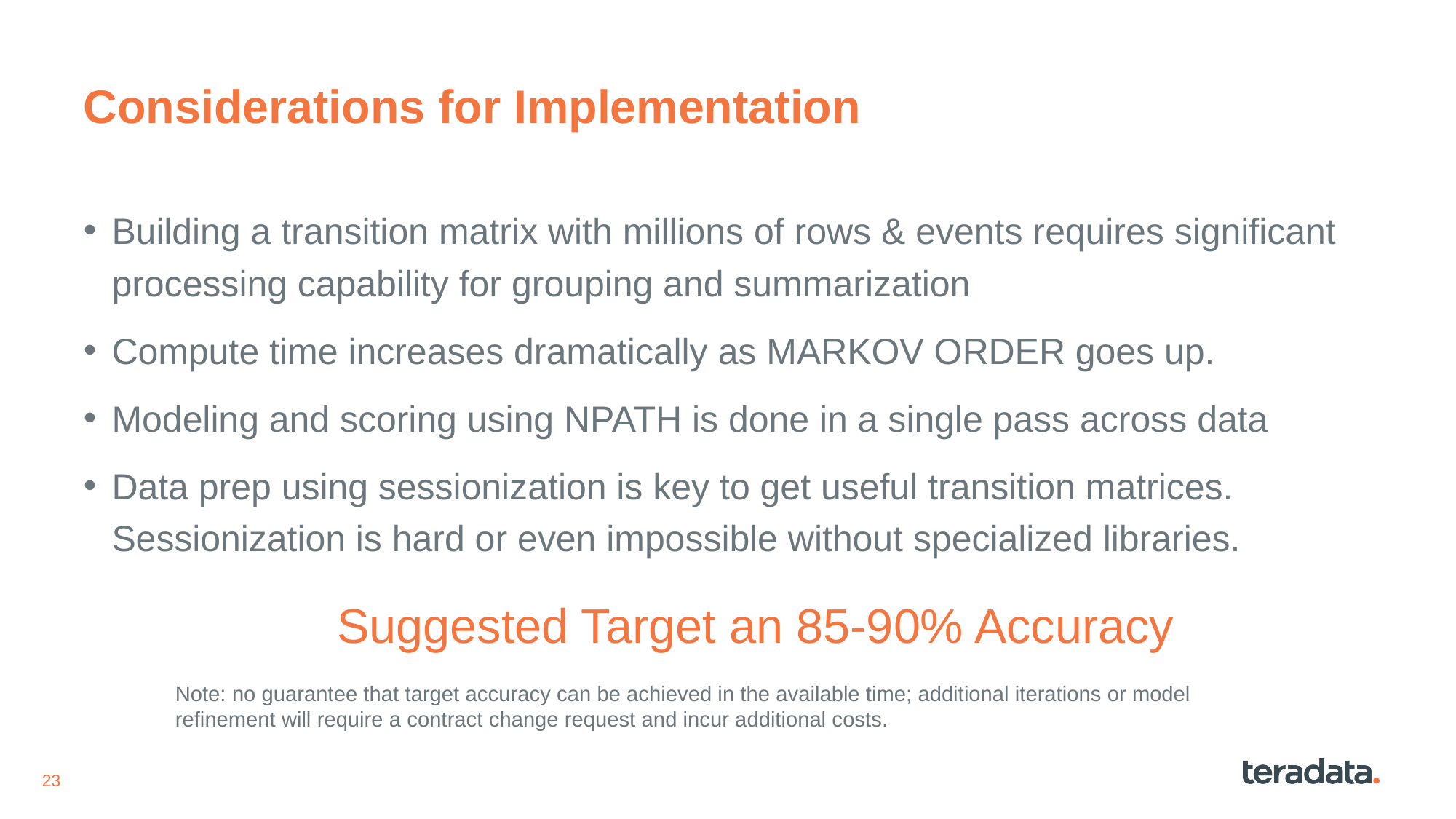

# Considerations for Implementation
Building a transition matrix with millions of rows & events requires significant processing capability for grouping and summarization
Compute time increases dramatically as MARKOV ORDER goes up.
Modeling and scoring using NPATH is done in a single pass across data
Data prep using sessionization is key to get useful transition matrices. Sessionization is hard or even impossible without specialized libraries.

Suggested Target an 85-90% Accuracy
Note: no guarantee that target accuracy can be achieved in the available time; additional iterations or model refinement will require a contract change request and incur additional costs.